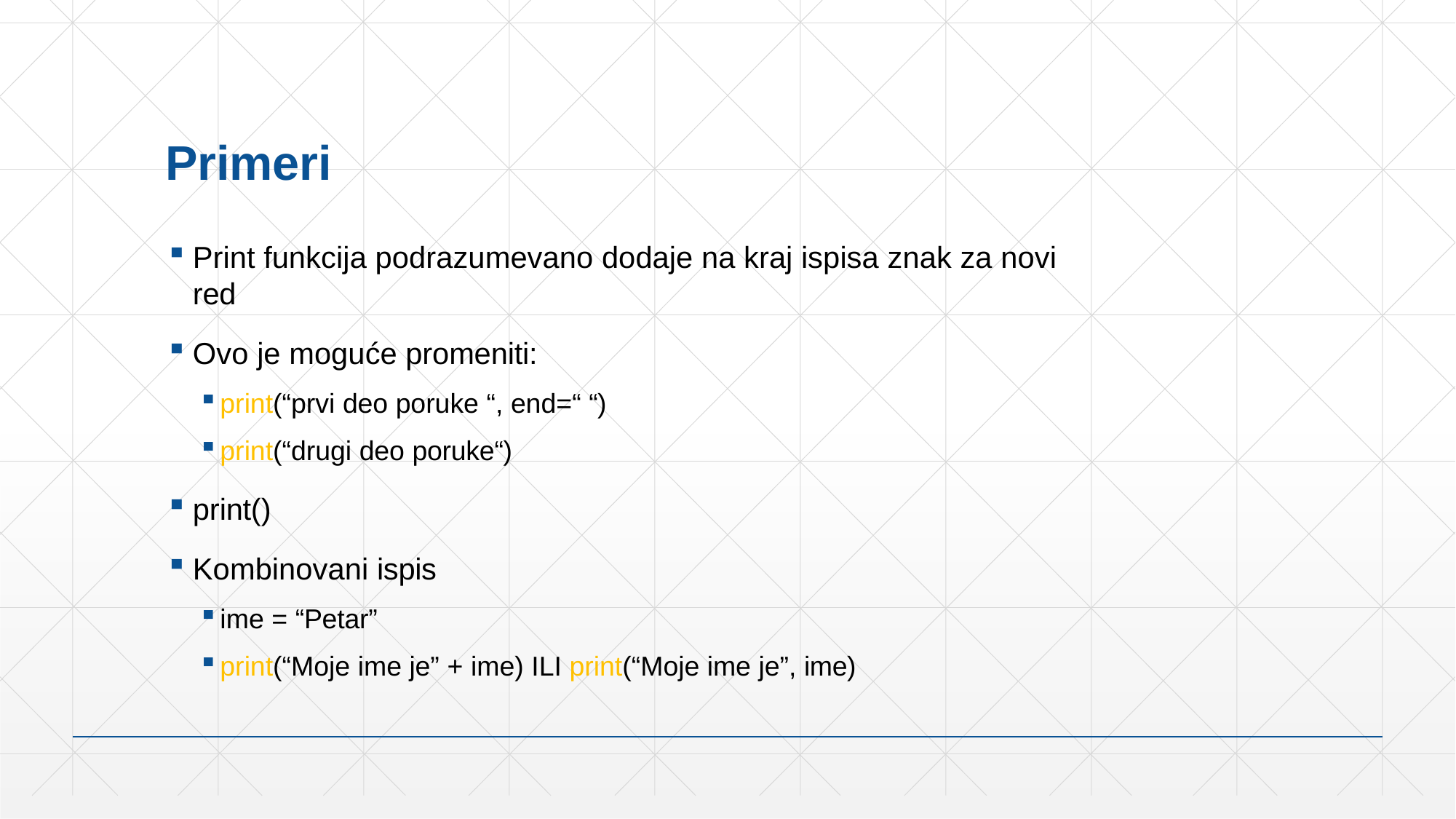

# Primeri
Print funkcija podrazumevano dodaje na kraj ispisa znak za novi red
Ovo je moguće promeniti:
print(“prvi deo poruke “, end=“ “)
print(“drugi deo poruke“)
print()
Kombinovani ispis
ime = “Petar”
print(“Moje ime je” + ime) ILI print(“Moje ime je”, ime)